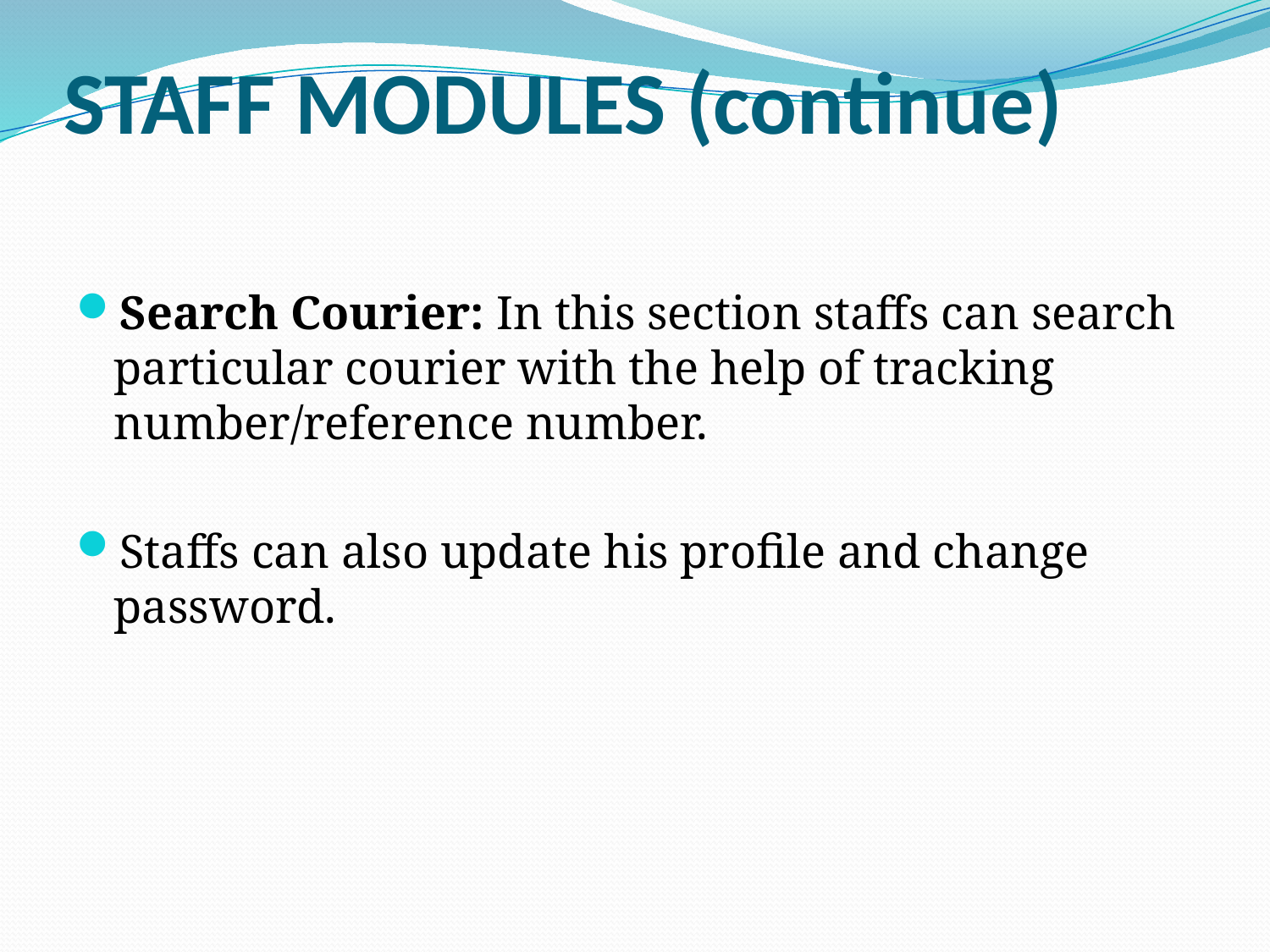

# STAFF MODULES (continue)
Search Courier: In this section staffs can search particular courier with the help of tracking number/reference number.

Staffs can also update his profile and change password.